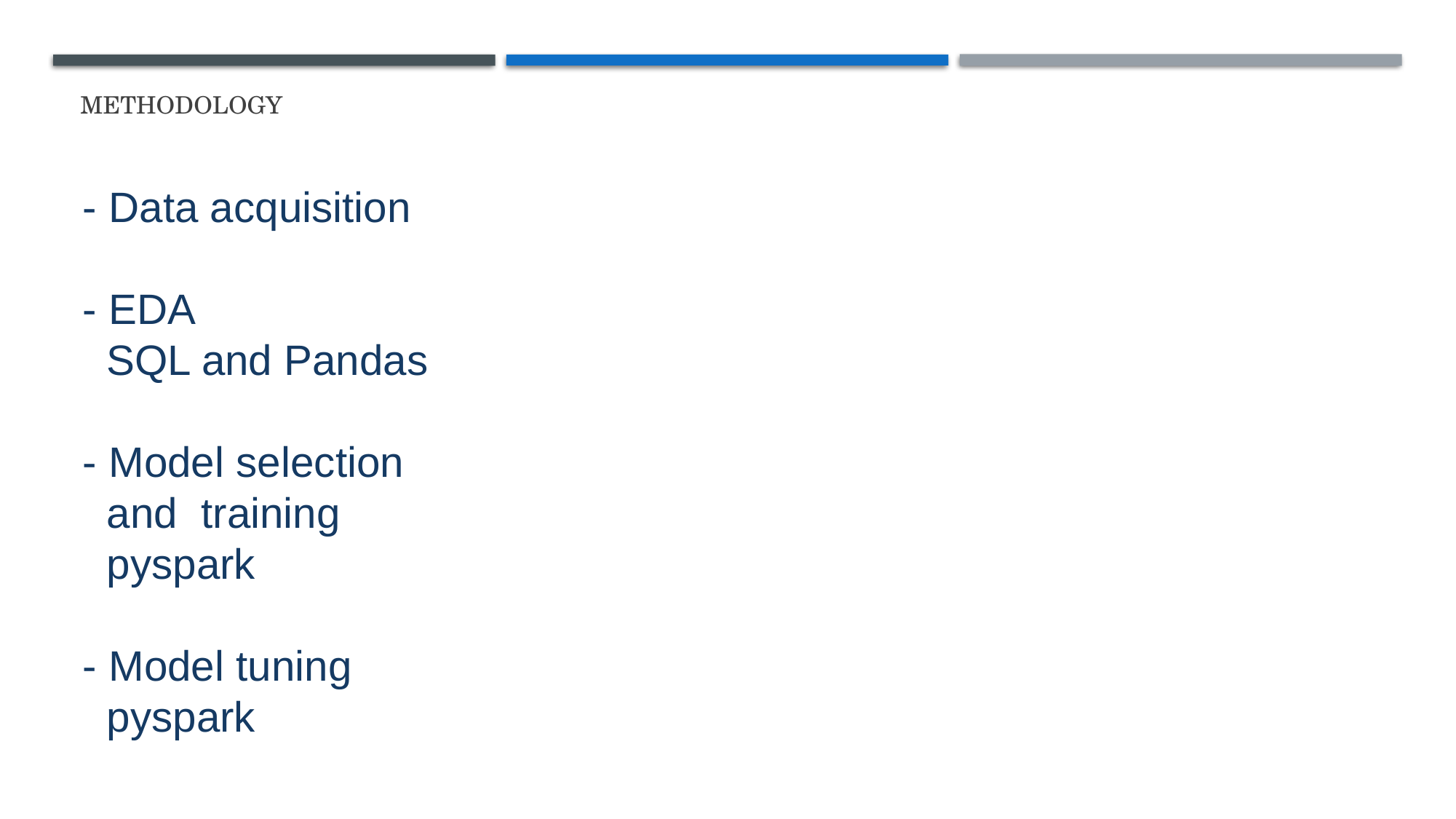

# methodology
 - Data acquisition

 - EDA
   SQL and Pandas

 - Model selection
   and  training
   pyspark

 - Model tuning
   pyspark